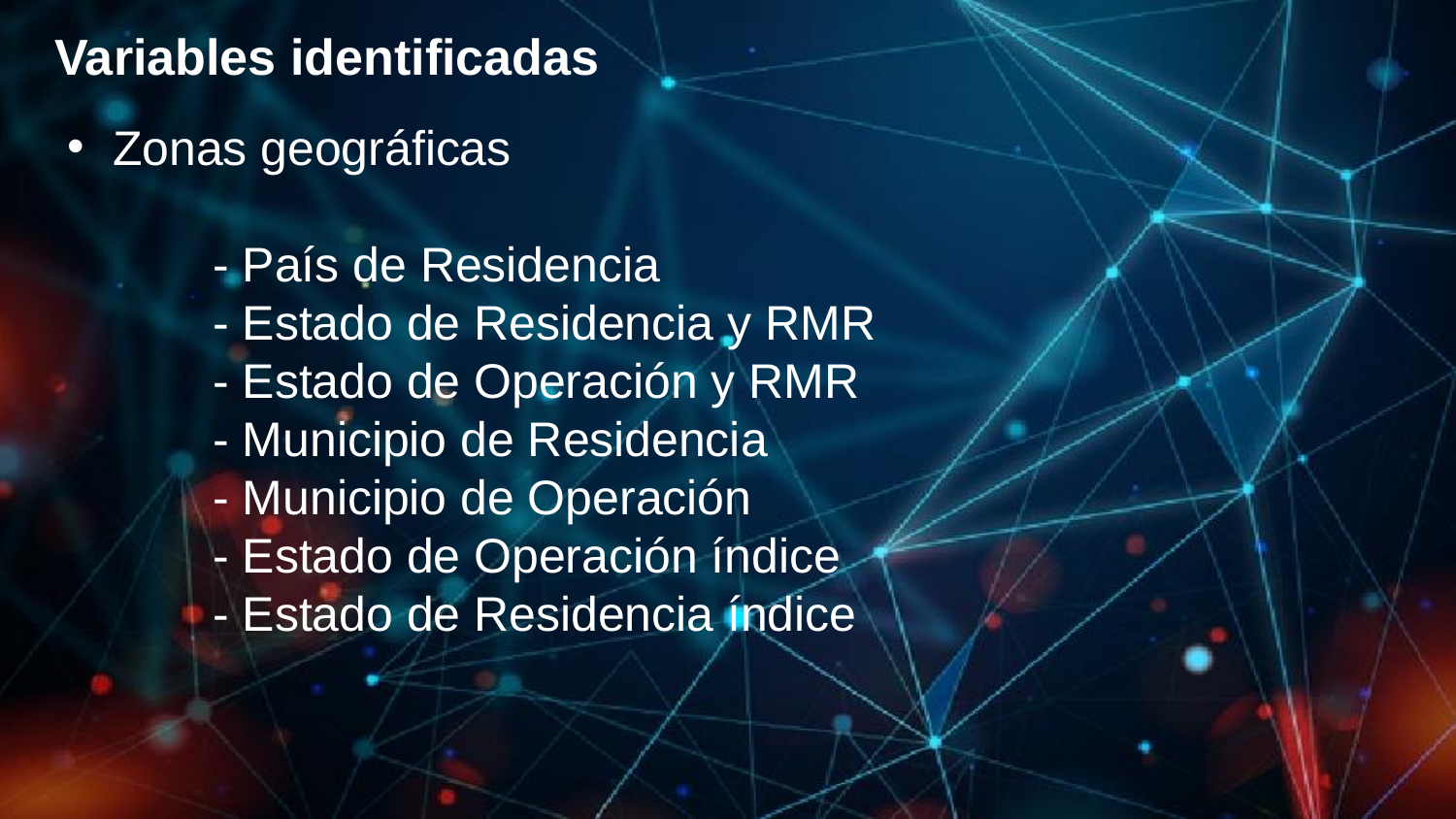

# Variables identificadas

Zonas geográficas

	- País de Residencia
	- Estado de Residencia y RMR
	- Estado de Operación y RMR
	- Municipio de Residencia
	- Municipio de Operación
	- Estado de Operación índice
	- Estado de Residencia índice